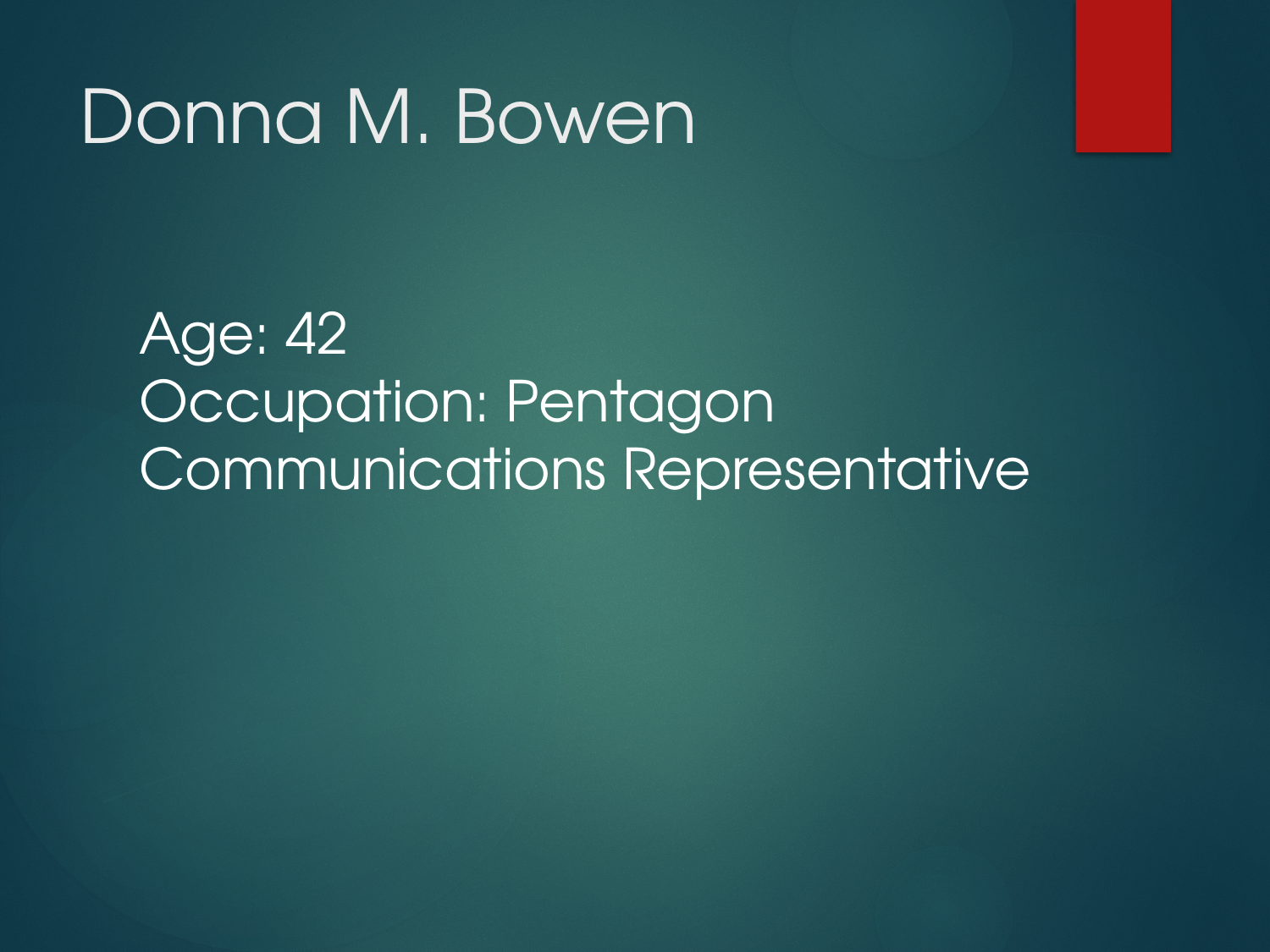

# Donna M. Bowen

Age: 42
Occupation: Pentagon Communications Representative